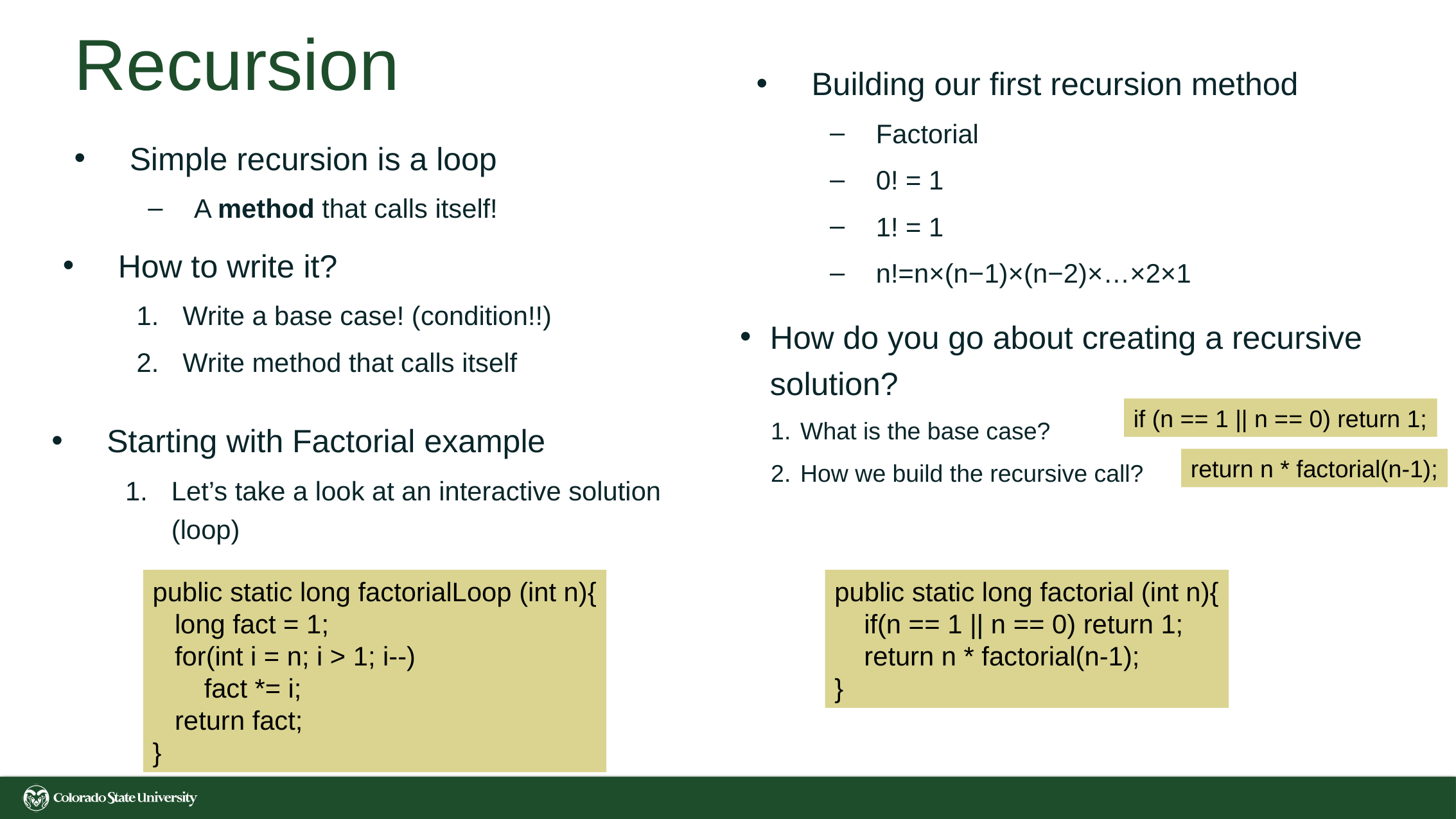

# Recursion
Building our first recursion method
Factorial
0! = 1
1! = 1
n!=n×(n−1)×(n−2)×…×2×1
Simple recursion is a loop
A method that calls itself!
How to write it?
Write a base case! (condition!!)
Write method that calls itself
How do you go about creating a recursive solution?
 What is the base case?
 How we build the recursive call?
if (n == 1 || n == 0) return 1;
Starting with Factorial example
Let’s take a look at an interactive solution (loop)
return n * factorial(n-1);
public static long factorialLoop (int n){
   long fact = 1;
   for(int i = n; i > 1; i--)
       fact *= i;
   return fact;
}
public static long factorial (int n){
    if(n == 1 || n == 0) return 1;
    return n * factorial(n-1);
}